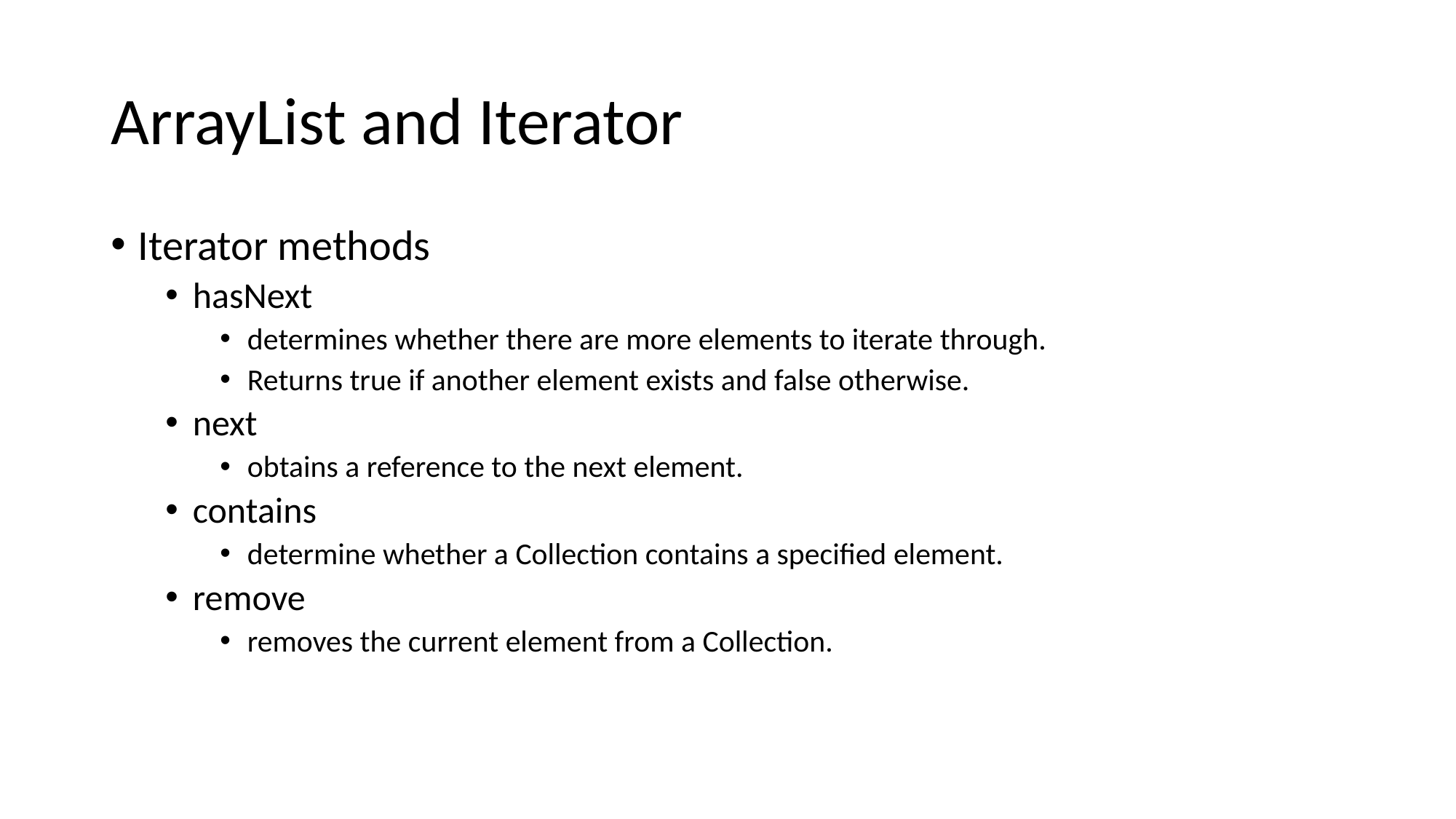

# ArrayList and Iterator
Iterator methods
hasNext
determines whether there are more elements to iterate through.
Returns true if another element exists and false otherwise.
next
obtains a reference to the next element.
contains
determine whether a Collection contains a specified element.
remove
removes the current element from a Collection.